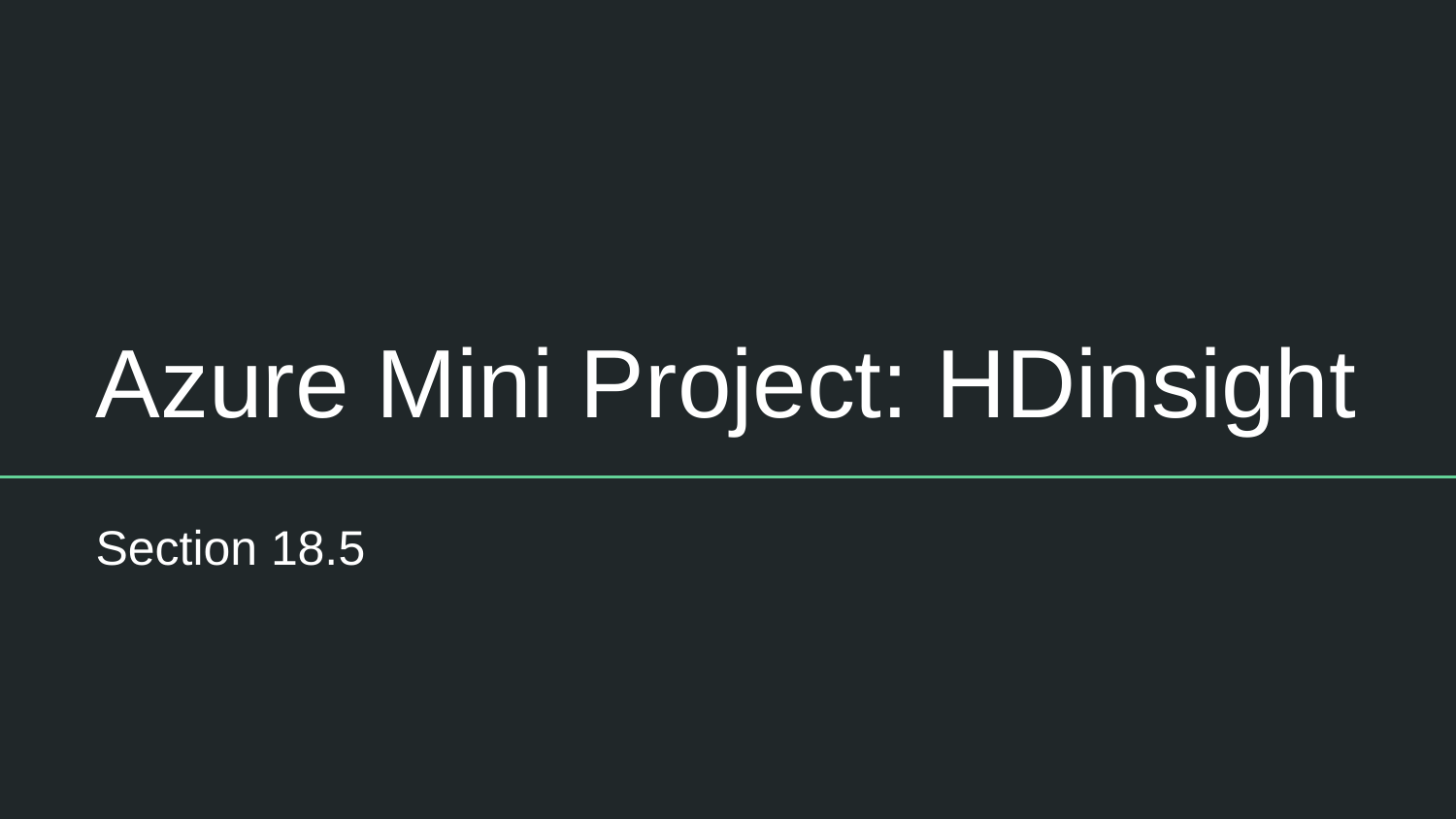

# Azure Mini Project: HDinsight
Section 18.5